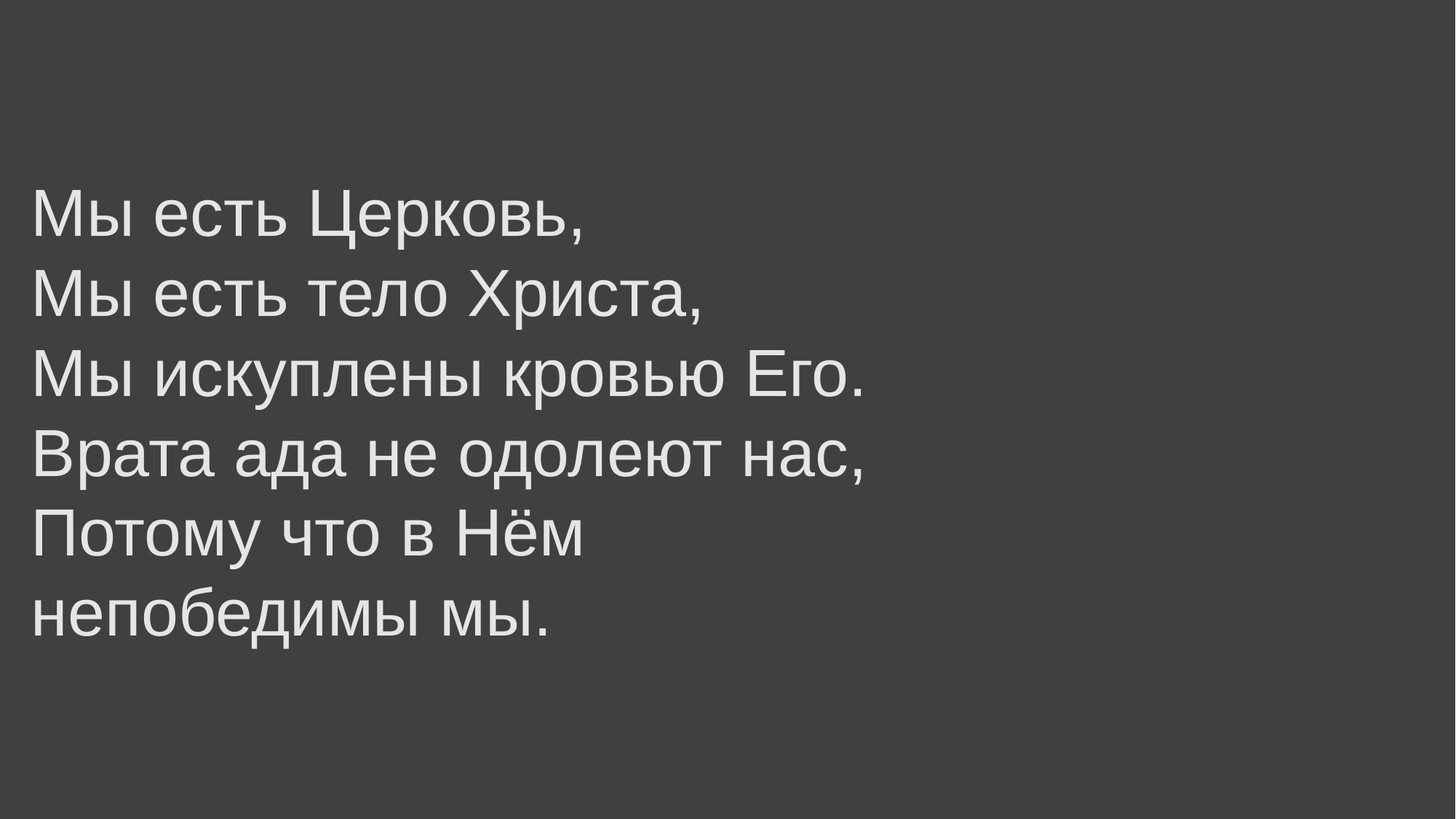

Мы есть Церковь,
Мы есть тело Христа,
Мы искуплены кровью Его.
Врата ада не одолеют нас,
Потому что в Нём
непобедимы мы.